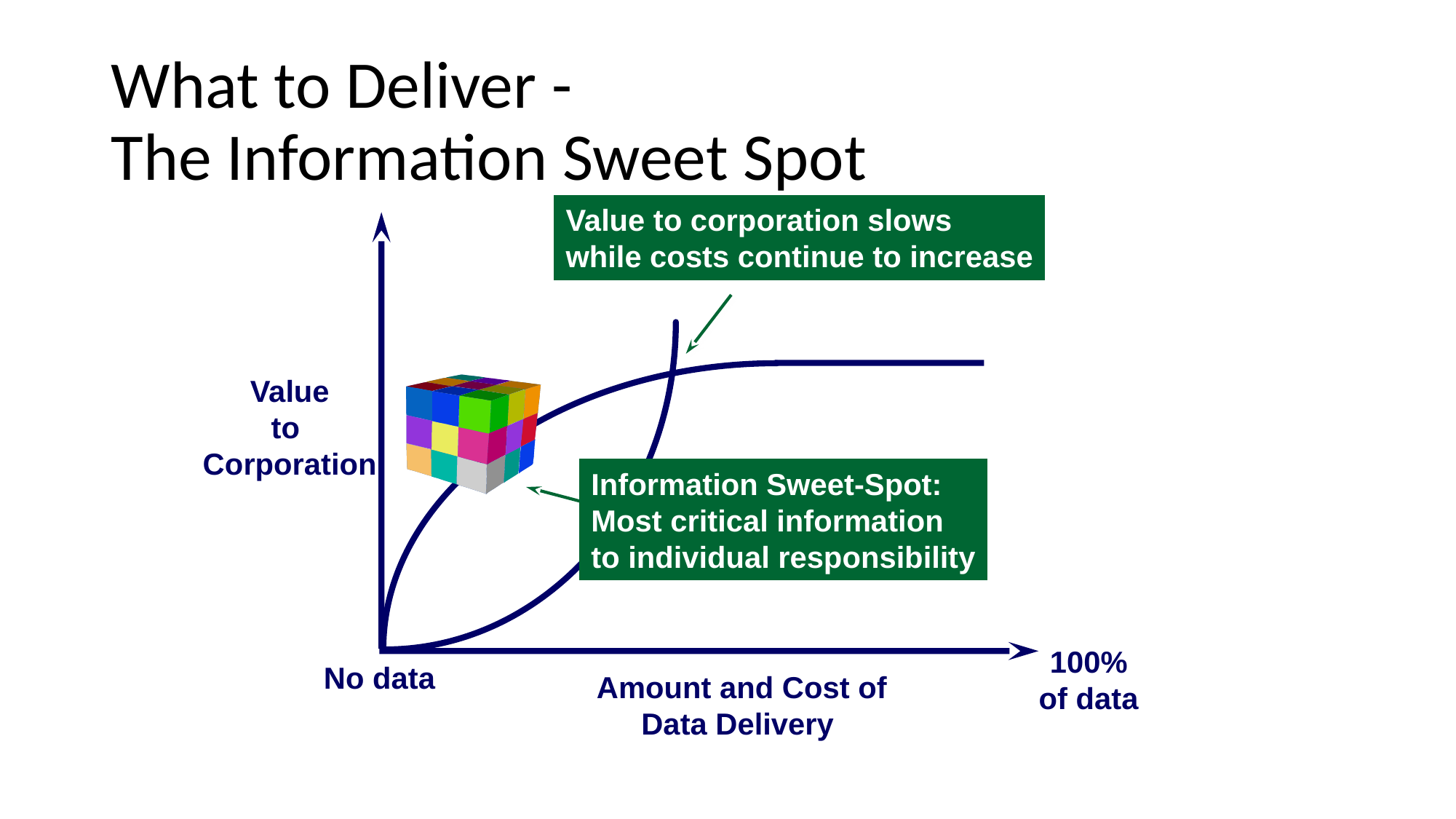

# What to Deliver - The Information Sweet Spot
Value to corporation slows
while costs continue to increase

Value
to
Corporation

Information Sweet-Spot:
Most critical information
to individual responsibility

 100%
of data

No data
Amount and Cost of Data Delivery